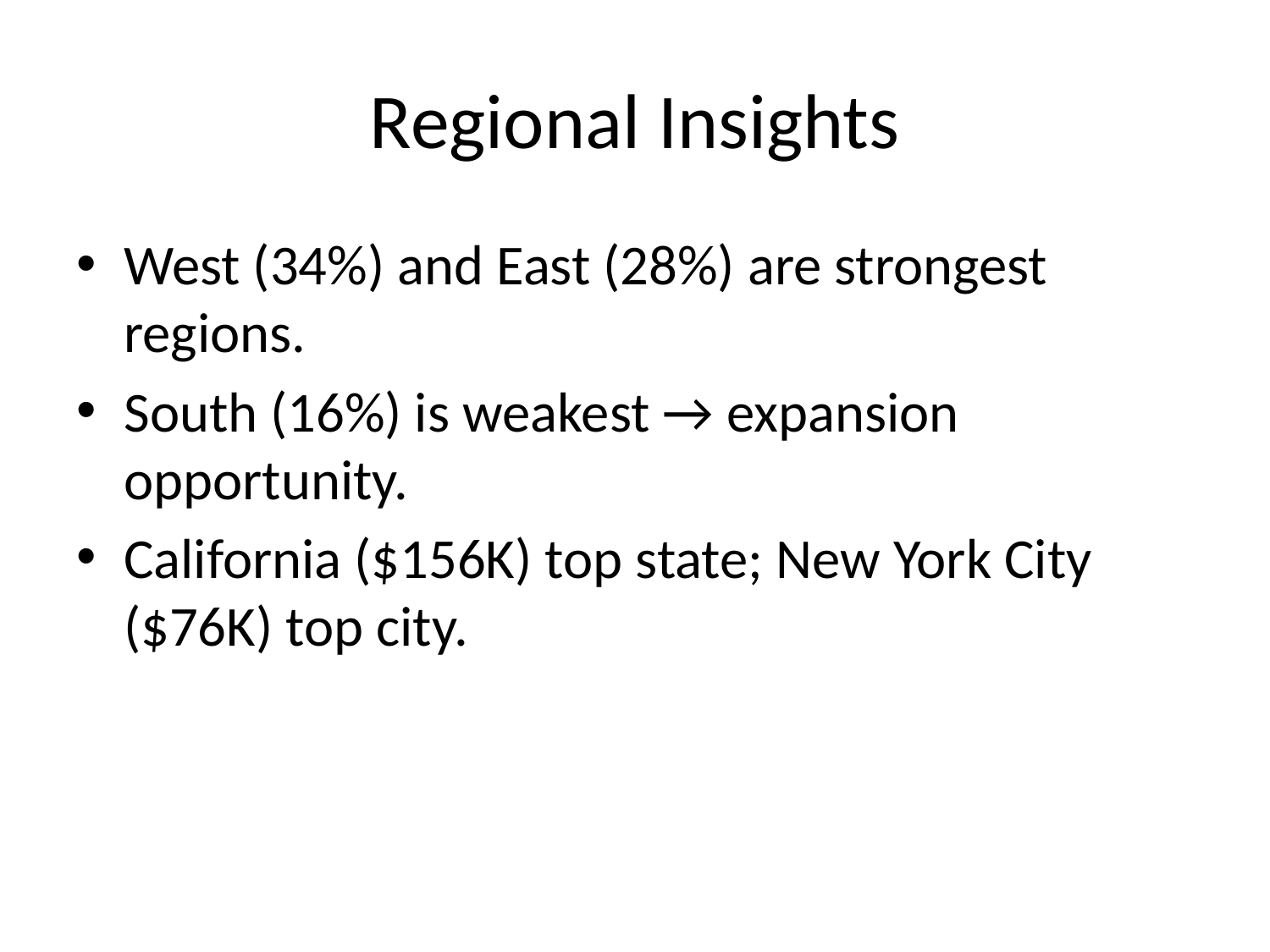

# Regional Insights
West (34%) and East (28%) are strongest regions.
South (16%) is weakest → expansion opportunity.
California ($156K) top state; New York City ($76K) top city.